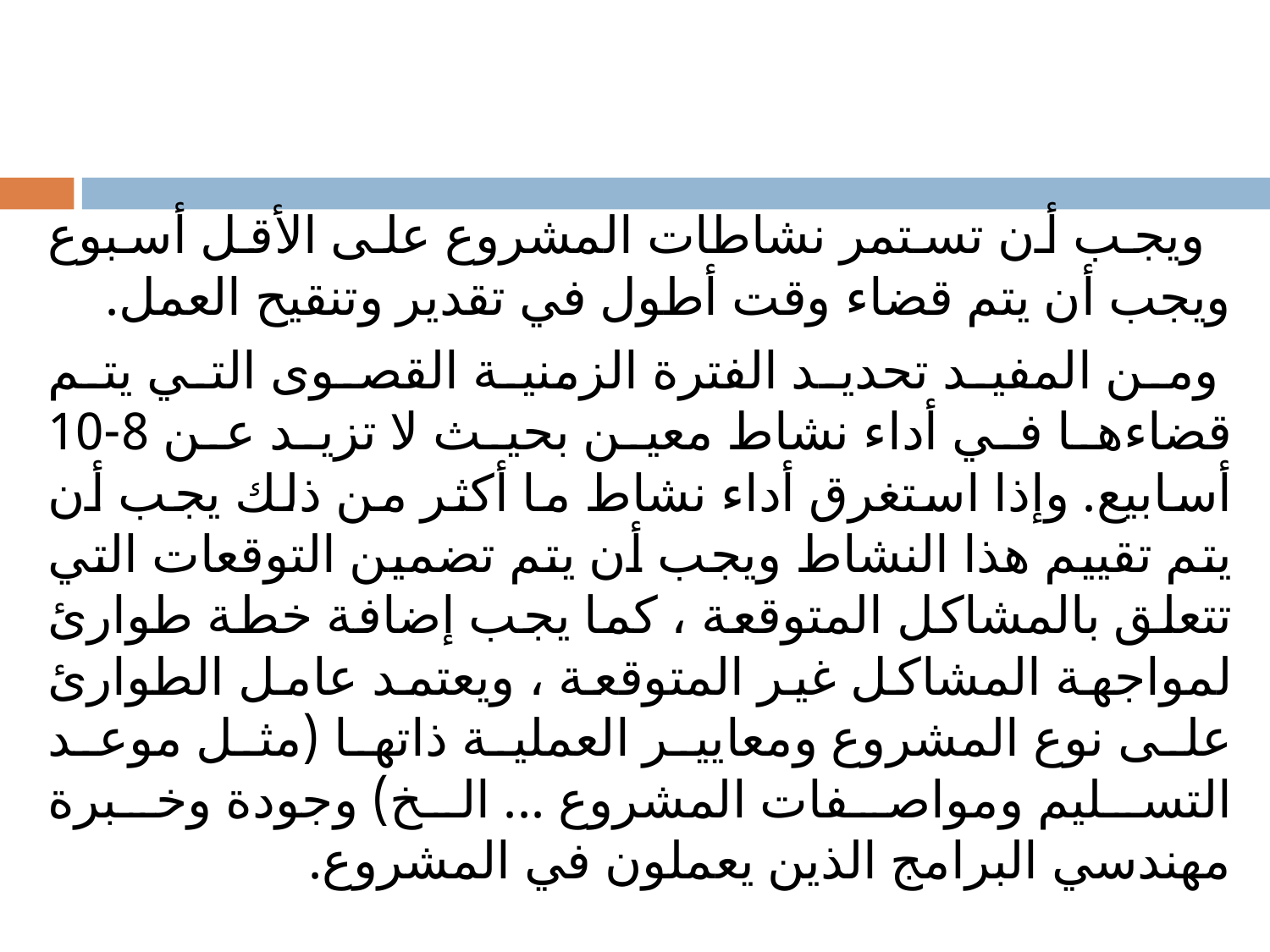

# ويجب أن تستمر نشاطات المشروع على الأقل أسبوع ويجب أن يتم قضاء وقت أطول في تقدير وتنقيح العمل.
 ومن المفيد تحديد الفترة الزمنية القصوى التي يتم قضاءها في أداء نشاط معين بحيث لا تزيد عن 8-10 أسابيع. وإذا استغرق أداء نشاط ما أكثر من ذلك يجب أن يتم تقييم هذا النشاط ويجب أن يتم تضمين التوقعات التي تتعلق بالمشاكل المتوقعة ، كما يجب إضافة خطة طوارئ لمواجهة المشاكل غير المتوقعة ، ويعتمد عامل الطوارئ على نوع المشروع ومعايير العملية ذاتها (مثل موعد التسليم ومواصفات المشروع ... الخ) وجودة وخبرة مهندسي البرامج الذين يعملون في المشروع.